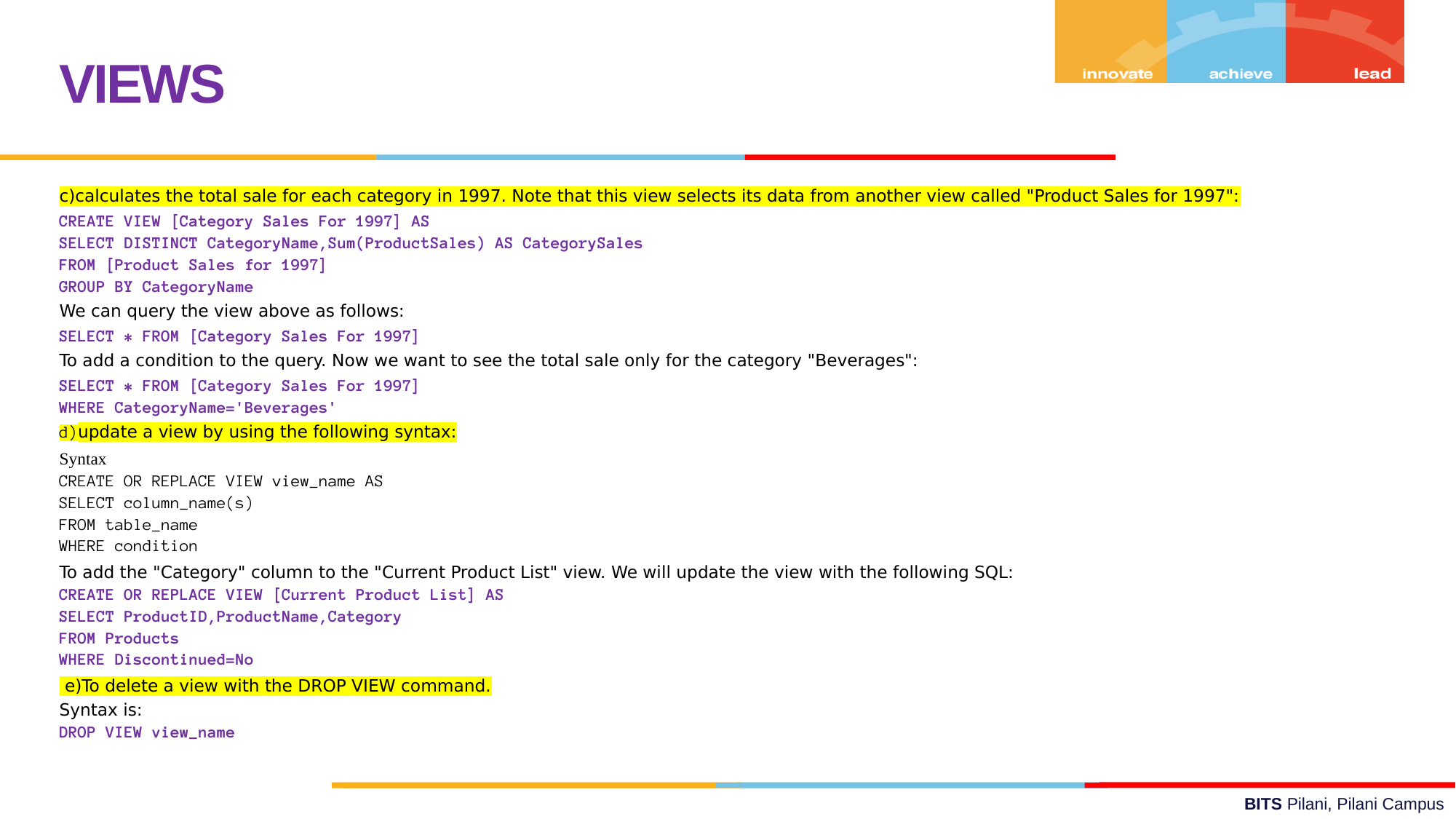

VIEWS
c)calculates the total sale for each category in 1997. Note that this view selects its data from another view called "Product Sales for 1997":
CREATE VIEW [Category Sales For 1997] AS
SELECT DISTINCT CategoryName,Sum(ProductSales) AS CategorySales
FROM [Product Sales for 1997]
GROUP BY CategoryName
We can query the view above as follows:
SELECT * FROM [Category Sales For 1997]
To add a condition to the query. Now we want to see the total sale only for the category "Beverages":
SELECT * FROM [Category Sales For 1997]
WHERE CategoryName='Beverages'
d)update a view by using the following syntax:
Syntax
CREATE OR REPLACE VIEW view_name AS
SELECT column_name(s)
FROM table_name
WHERE condition
To add the "Category" column to the "Current Product List" view. We will update the view with the following SQL:
CREATE OR REPLACE VIEW [Current Product List] AS
SELECT ProductID,ProductName,Category
FROM Products
WHERE Discontinued=No
 e)To delete a view with the DROP VIEW command.
Syntax is:
DROP VIEW view_name